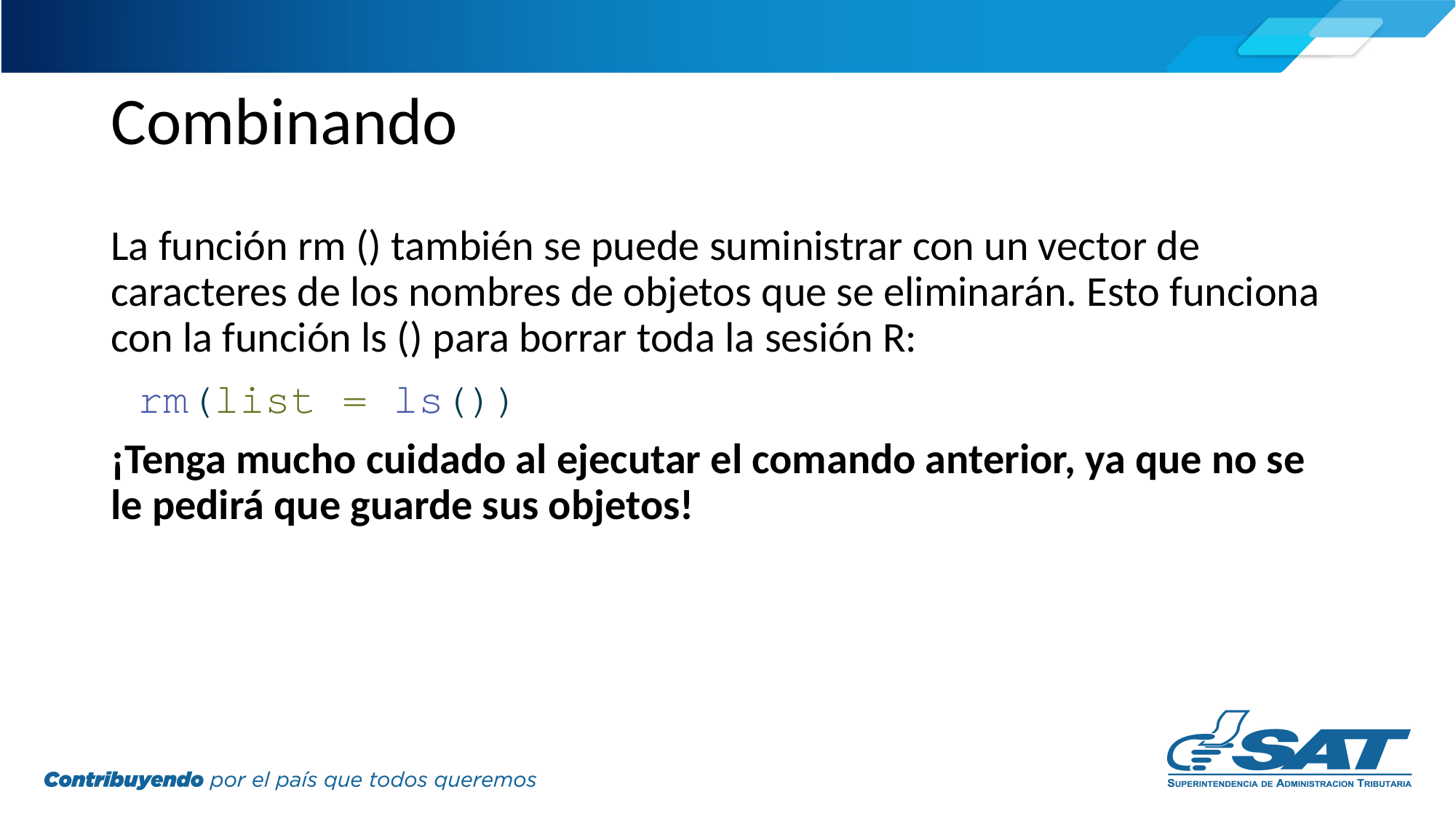

# Combinando
La función rm () también se puede suministrar con un vector de caracteres de los nombres de objetos que se eliminarán. Esto funciona con la función ls () para borrar toda la sesión R:
rm(list = ls())
¡Tenga mucho cuidado al ejecutar el comando anterior, ya que no se le pedirá que guarde sus objetos!